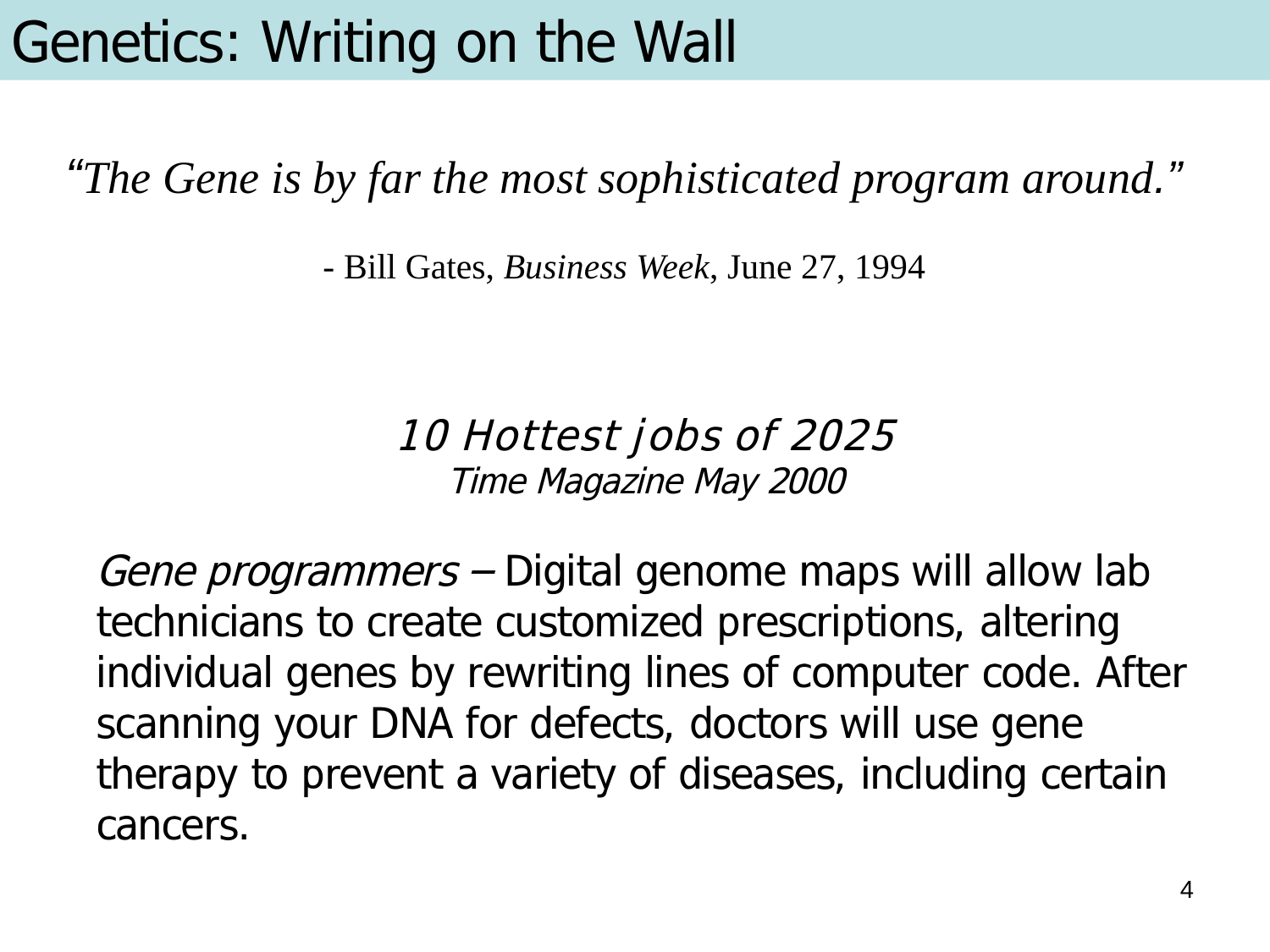

Genetics: Writing on the Wall

“The Gene is by far the most sophisticated program around.”
- Bill Gates, Business Week, June 27, 1994
10 Hottest jobs of 2025
Time Magazine May 2000

Gene programmers – Digital genome maps will allow lab technicians to create customized prescriptions, altering individual genes by rewriting lines of computer code. After scanning your DNA for defects, doctors will use gene therapy to prevent a variety of diseases, including certain cancers.
4